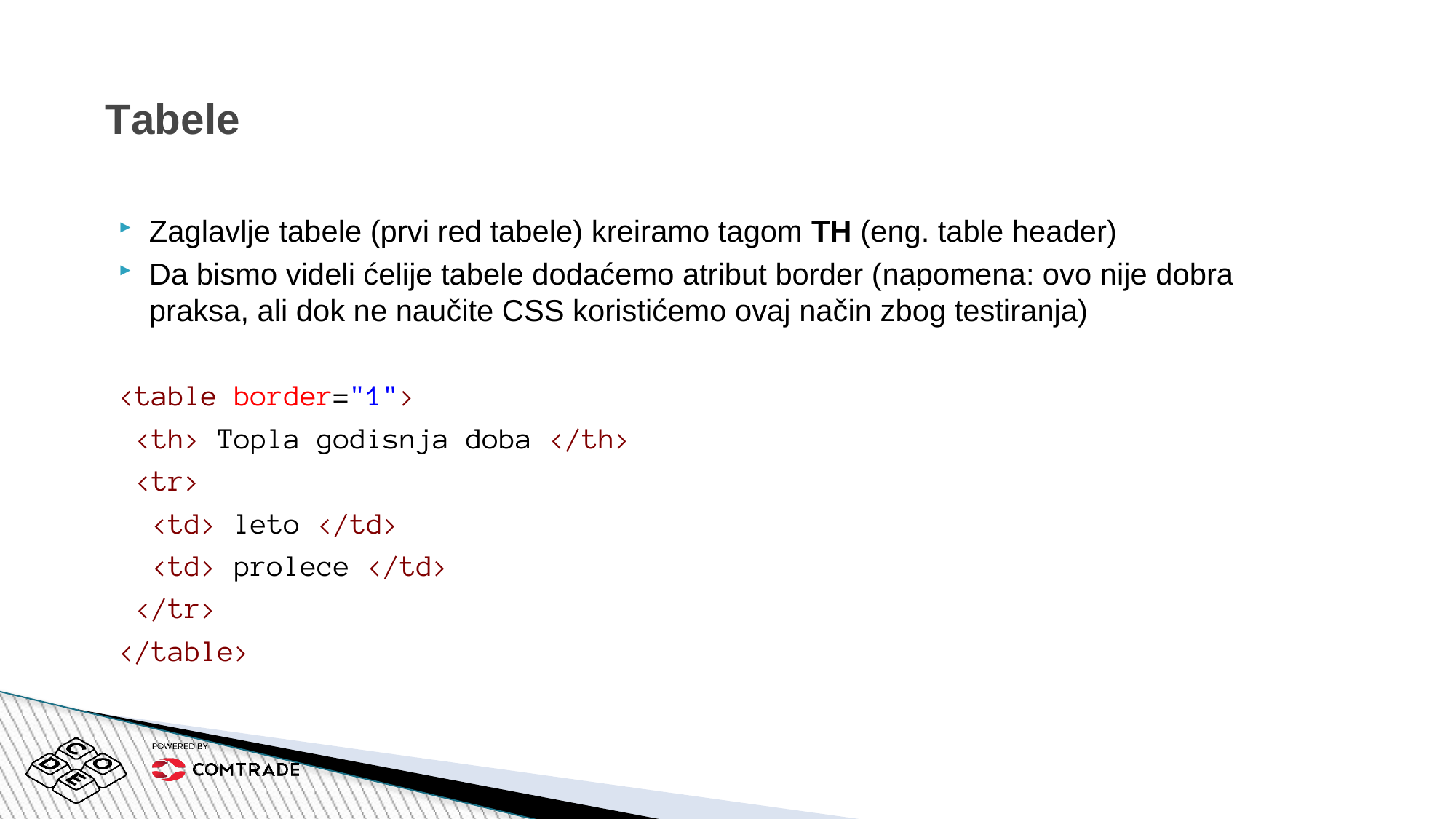

Tabele
Zaglavlje tabele (prvi red tabele) kreiramo tagom TH (eng. table header)
Da bismo videli ćelije tabele dodaćemo atribut border (napomena: ovo nije dobra praksa, ali dok ne naučite CSS koristićemo ovaj način zbog testiranja)

<table border="1">
 <th> Topla godisnja doba </th>
 <tr>
  <td> leto </td>
  <td> prolece </td>
 </tr>
</table>